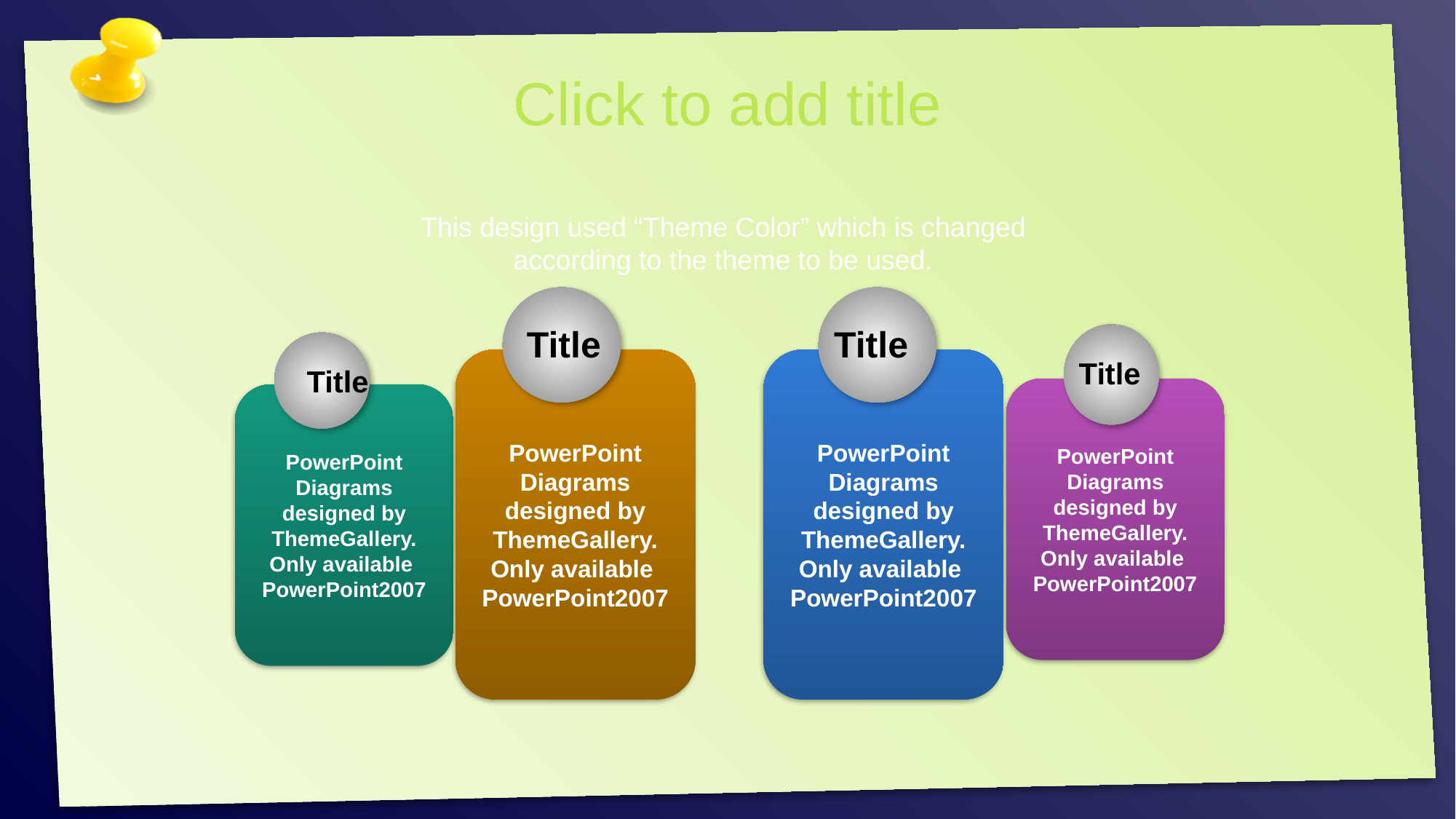

# Click to add title
This design used “Theme Color” which is changed according to the theme to be used.

Title

Title

Title

Title
PowerPoint Diagrams
designed by ThemeGallery.
Only available
PowerPoint2007
PowerPoint Diagrams
designed by ThemeGallery.
Only available
PowerPoint2007
PowerPoint Diagrams
designed by ThemeGallery.
Only available
PowerPoint2007
PowerPoint Diagrams
designed by ThemeGallery.
Only available
PowerPoint2007